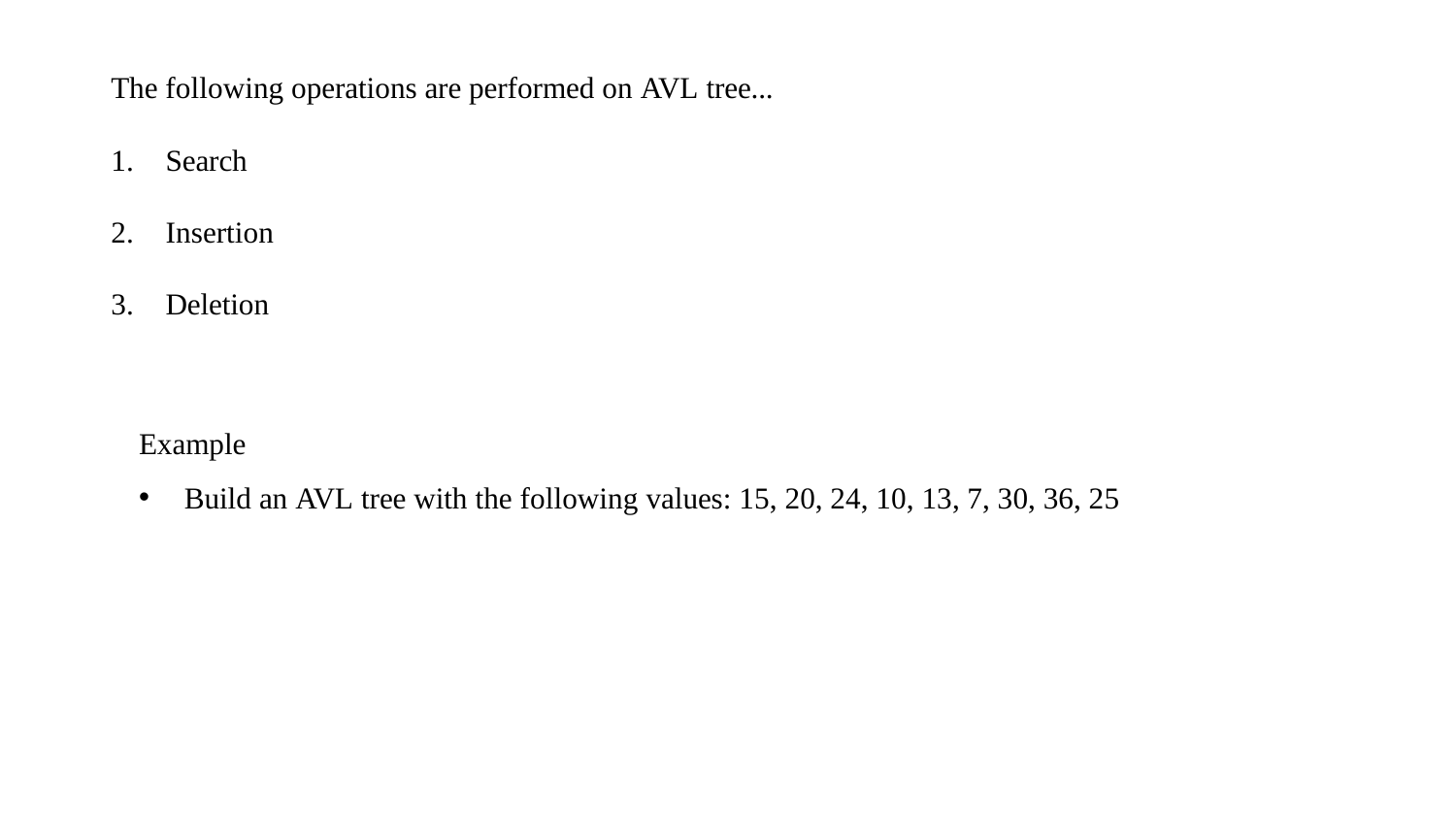

The following operations are performed on AVL tree...

Search

Insertion

Deletion

Example
Build an AVL tree with the following values: 15, 20, 24, 10, 13, 7, 30, 36, 25